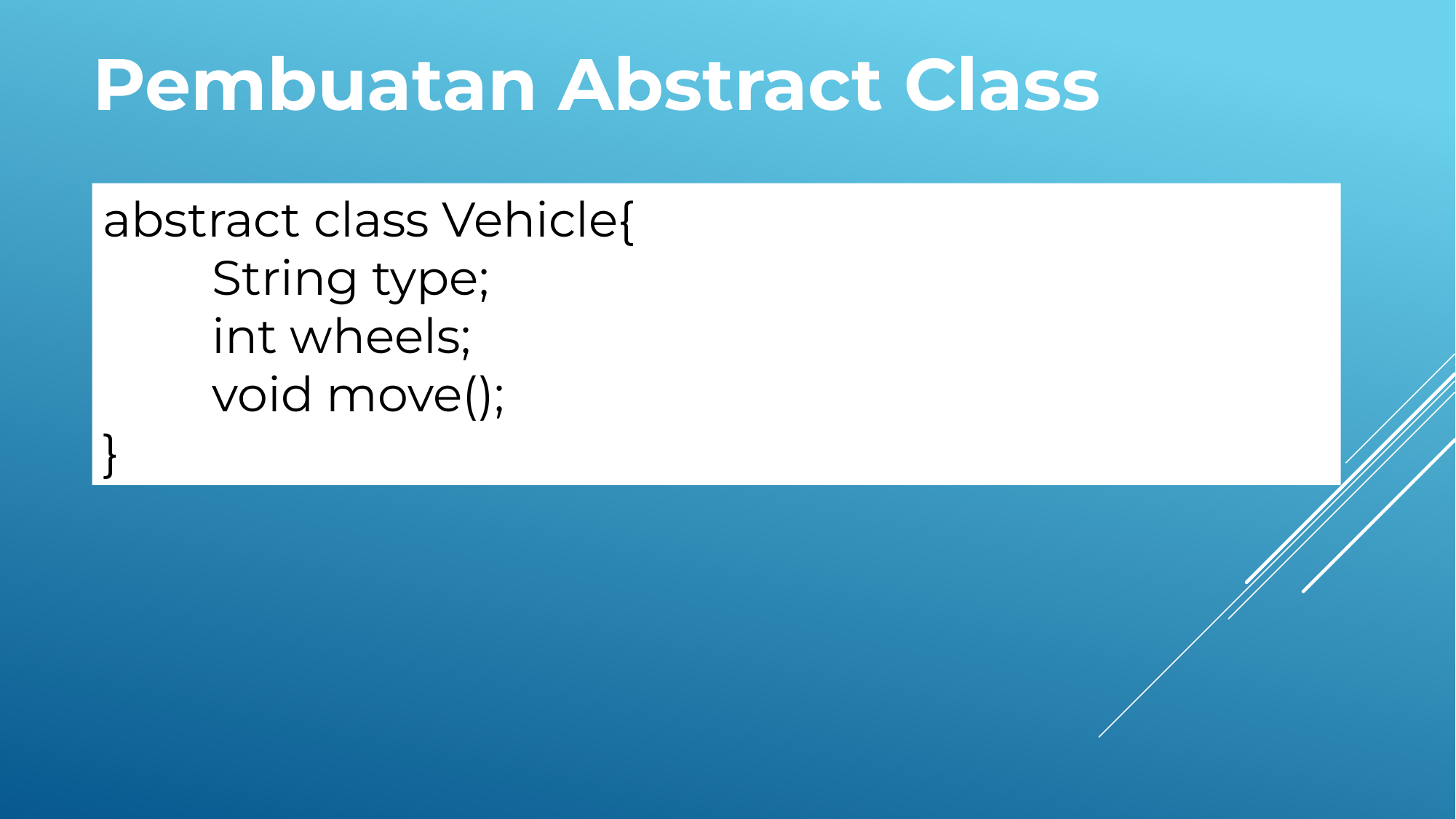

Pembuatan Abstract Class
abstract class Vehicle{
	String type;
	int wheels;
	void move();
}